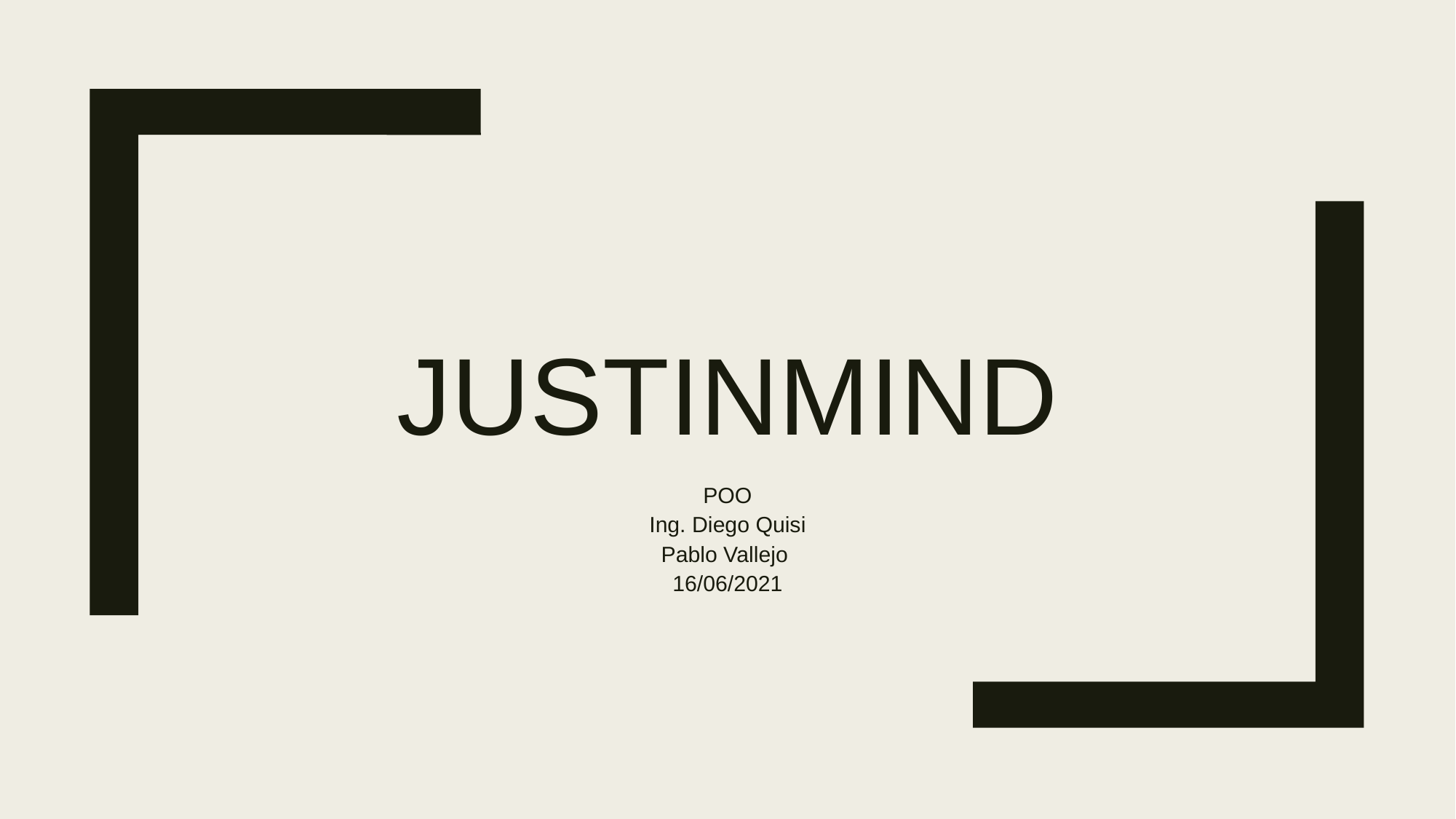

# Justinmind
POO
Ing. Diego Quisi
Pablo Vallejo
16/06/2021